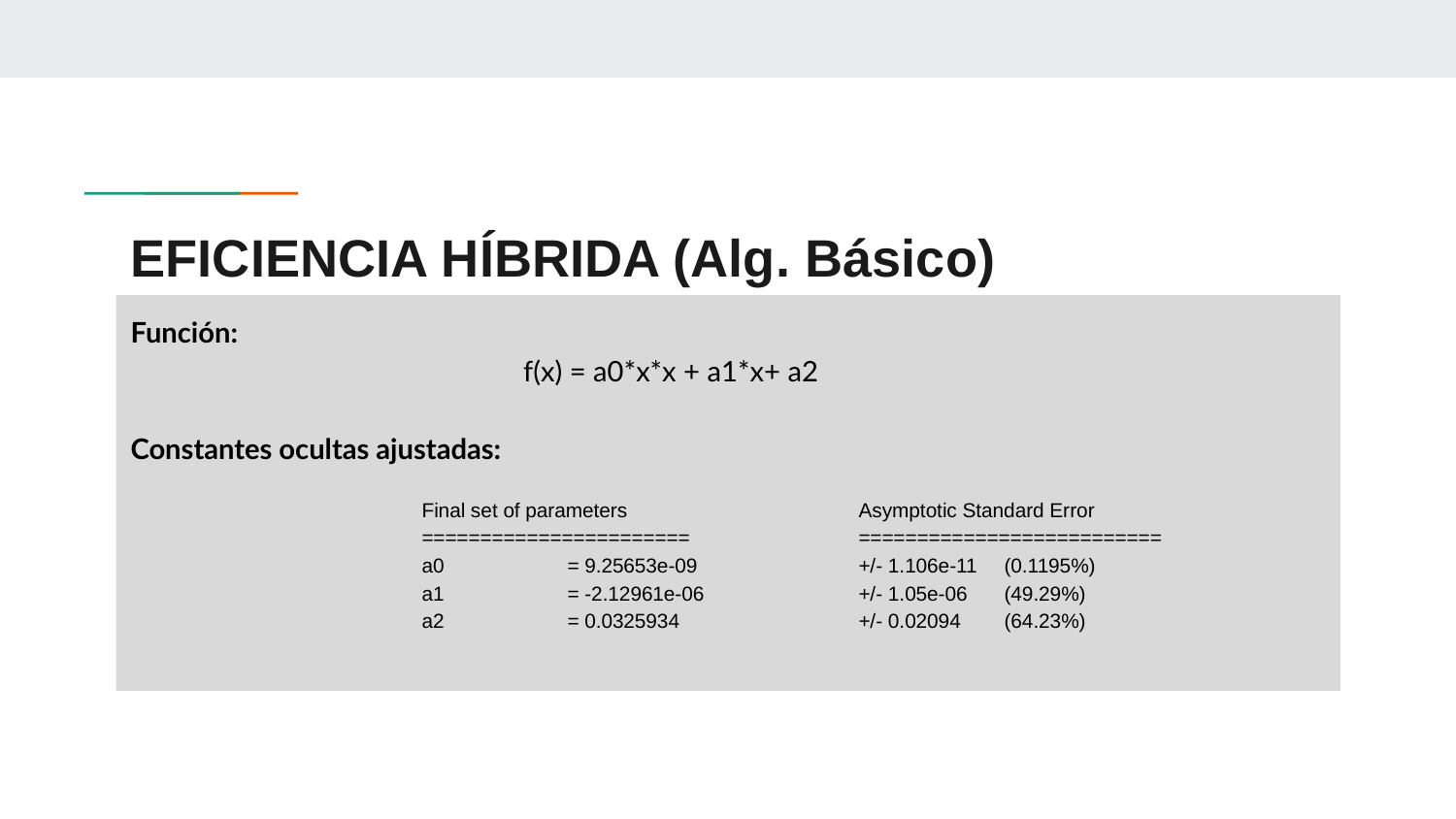

# EFICIENCIA HÍBRIDA (Alg. Básico)
Función:
f(x) = a0*x*x + a1*x+ a2

Constantes ocultas ajustadas:

Final set of parameters        		Asymptotic Standard Error
=======================        	==========================
a0          	= 9.25653e-09  		+/- 1.106e-11	(0.1195%)
a1          	= -2.12961e-06 		+/- 1.05e-06 	(49.29%)
a2          	= 0.0325934    		+/- 0.02094  	(64.23%)